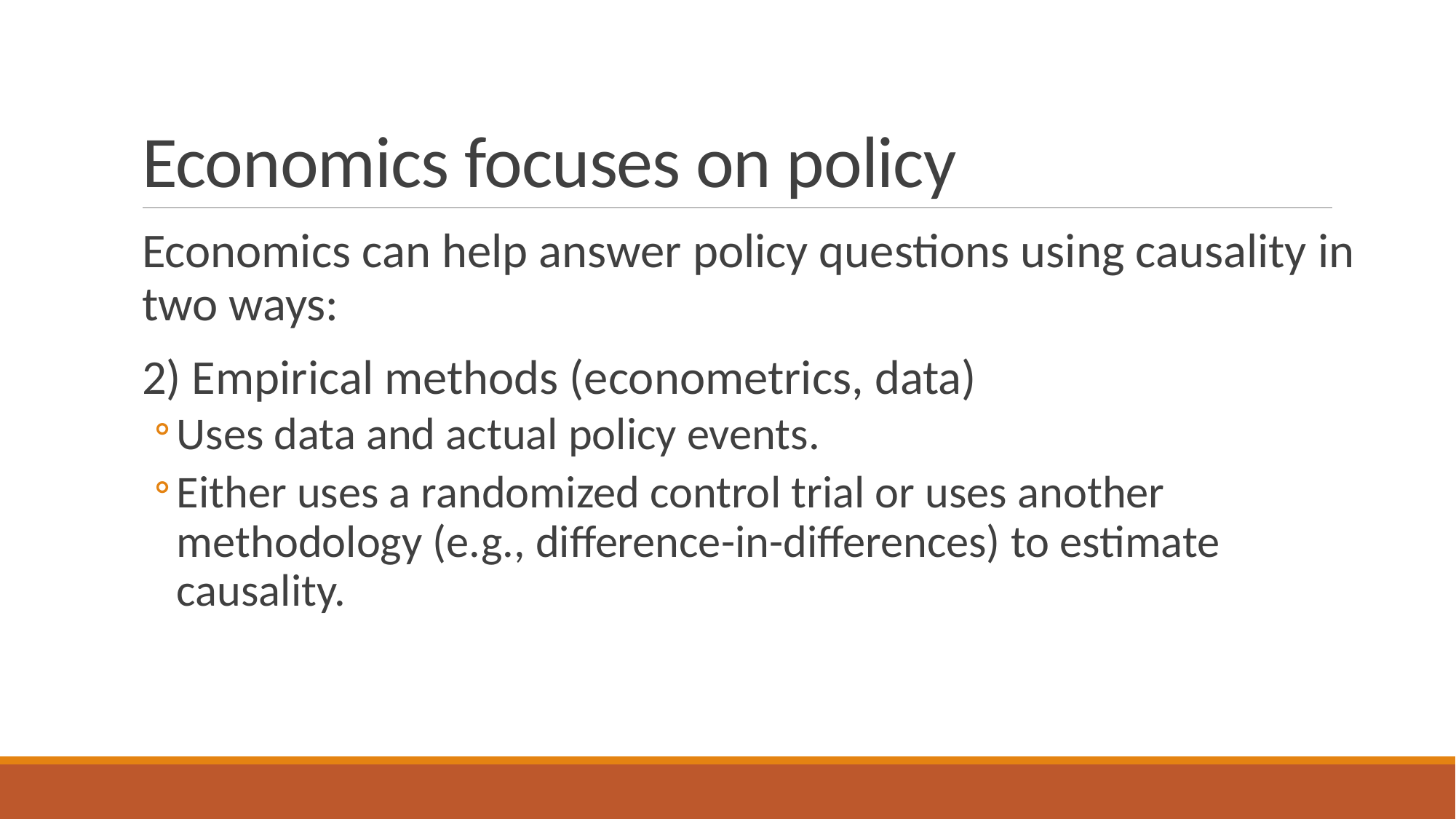

# Economics focuses on policy
Economics can help answer policy questions using causality in two ways:
2) Empirical methods (econometrics, data)
Uses data and actual policy events.
Either uses a randomized control trial or uses another methodology (e.g., difference-in-differences) to estimate causality.